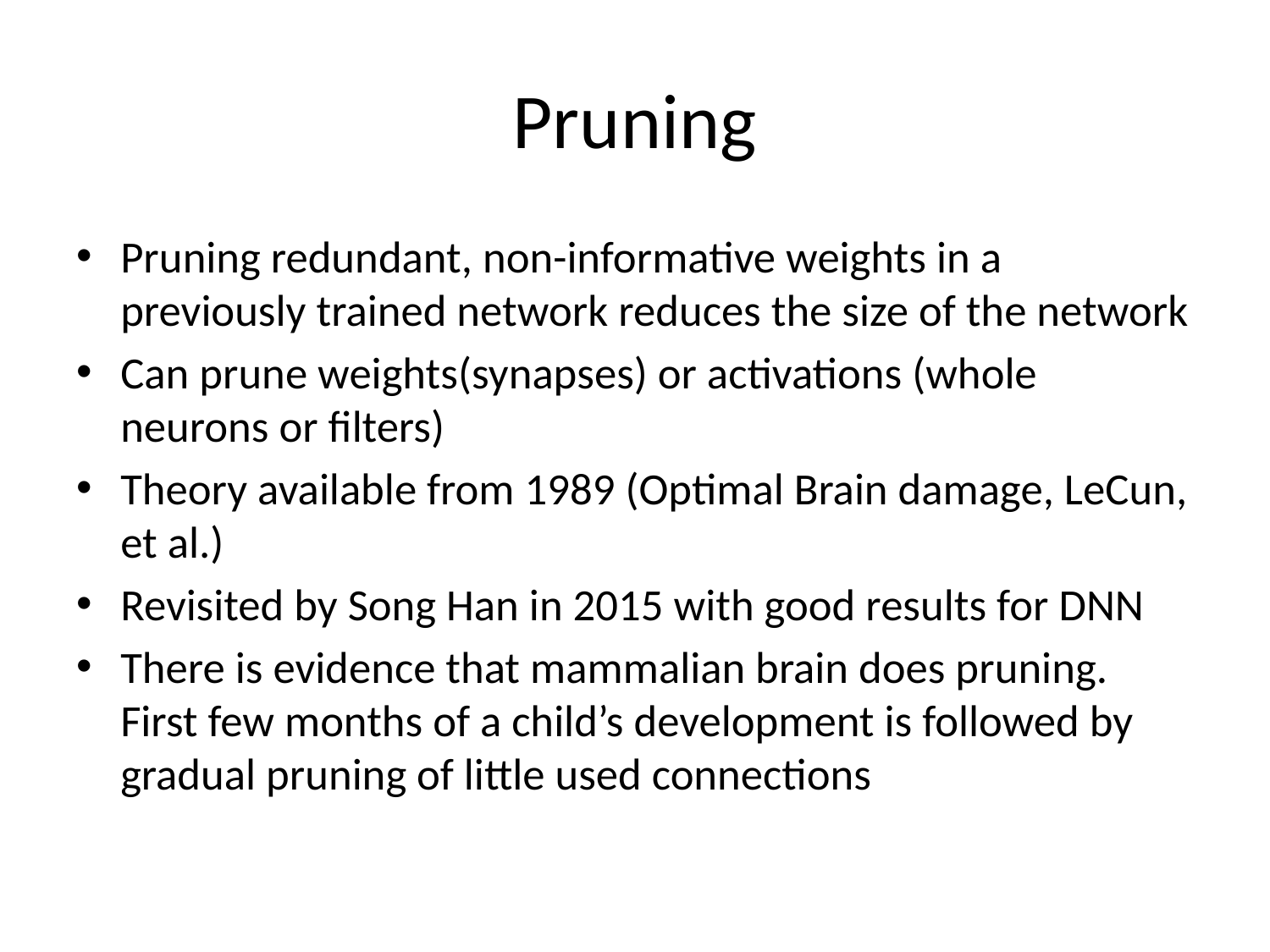

# Pruning
Pruning redundant, non-informative weights in a previously trained network reduces the size of the network
Can prune weights(synapses) or activations (whole neurons or filters)
Theory available from 1989 (Optimal Brain damage, LeCun, et al.)
Revisited by Song Han in 2015 with good results for DNN
There is evidence that mammalian brain does pruning. First few months of a child’s development is followed by gradual pruning of little used connections